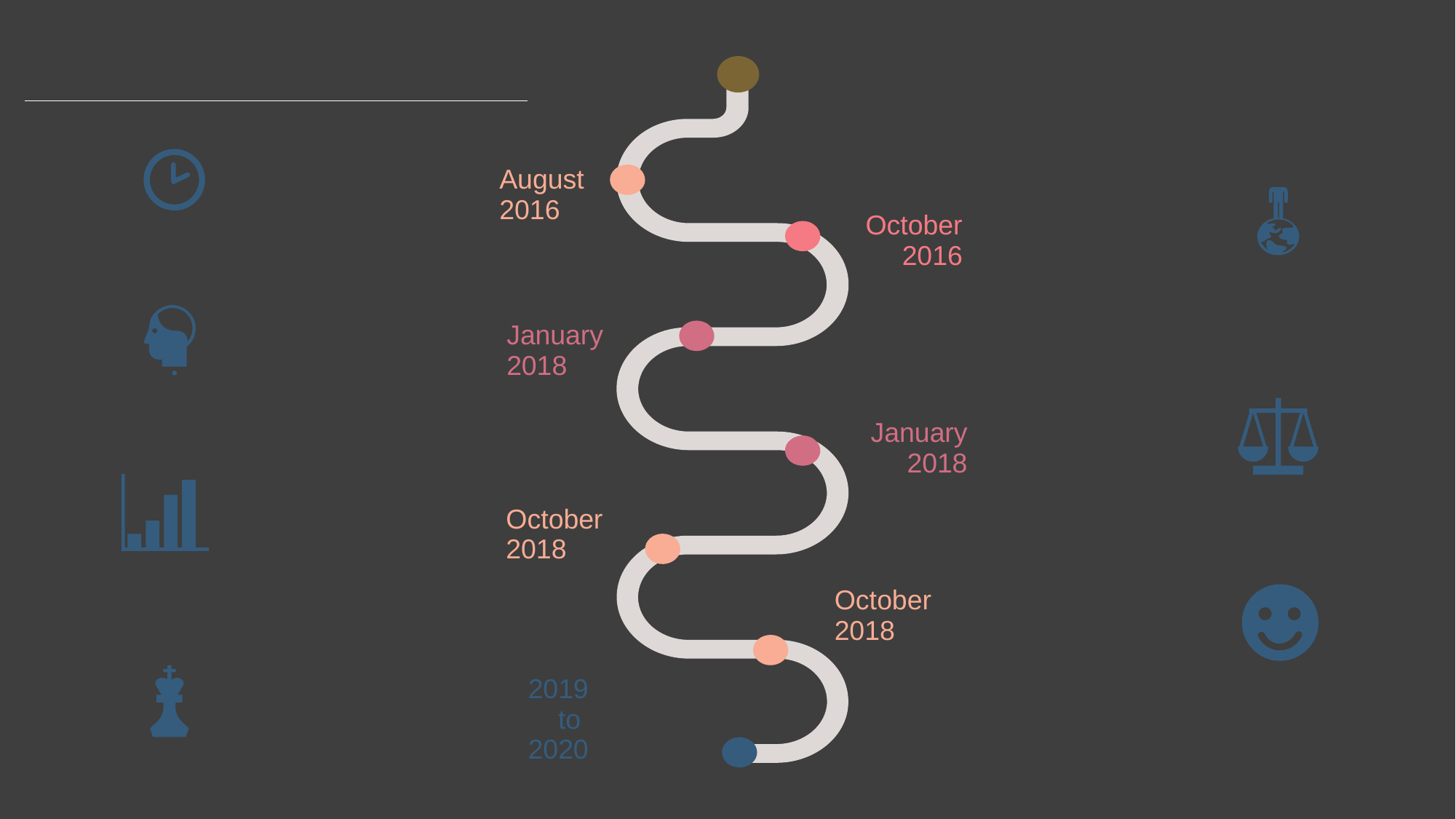

#

August
2016

October 2016

January
2018

January 2018

October 2018

October 2018

2019 to  2020